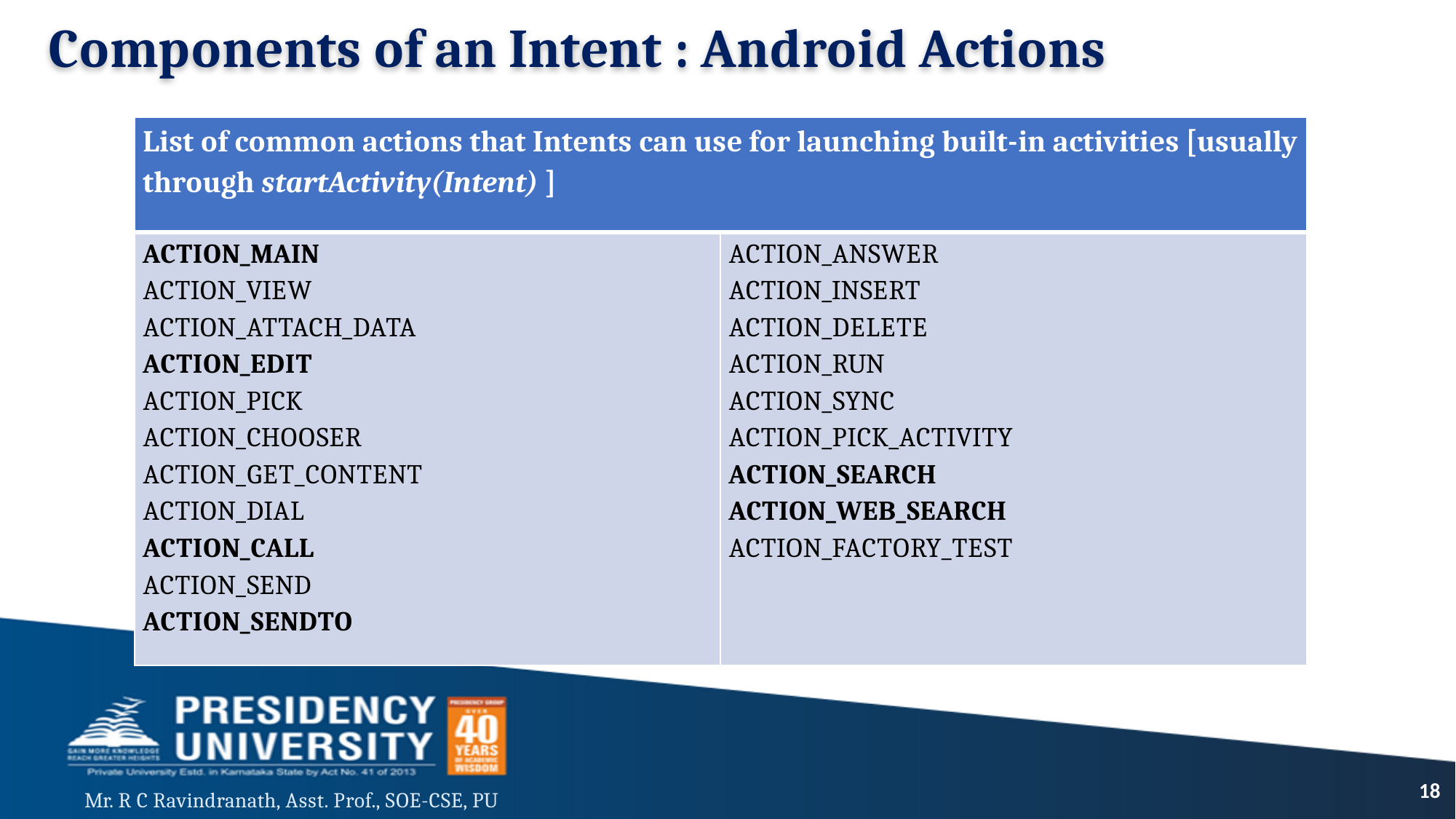

# Components of an Intent : Android Actions
| List of common actions that Intents can use for launching built-in activities [usually through startActivity(Intent) ] |  |
| --- | --- |
| ACTION\_MAIN ACTION\_VIEW ACTION\_ATTACH\_DATA ACTION\_EDIT ACTION\_PICK ACTION\_CHOOSER ACTION\_GET\_CONTENT ACTION\_DIAL ACTION\_CALL ACTION\_SEND ACTION\_SENDTO | ACTION\_ANSWER ACTION\_INSERT ACTION\_DELETE ACTION\_RUN ACTION\_SYNC ACTION\_PICK\_ACTIVITY ACTION\_SEARCH ACTION\_WEB\_SEARCH ACTION\_FACTORY\_TEST |
18
Mr. R C Ravindranath, Asst. Prof., SOE-CSE, PU